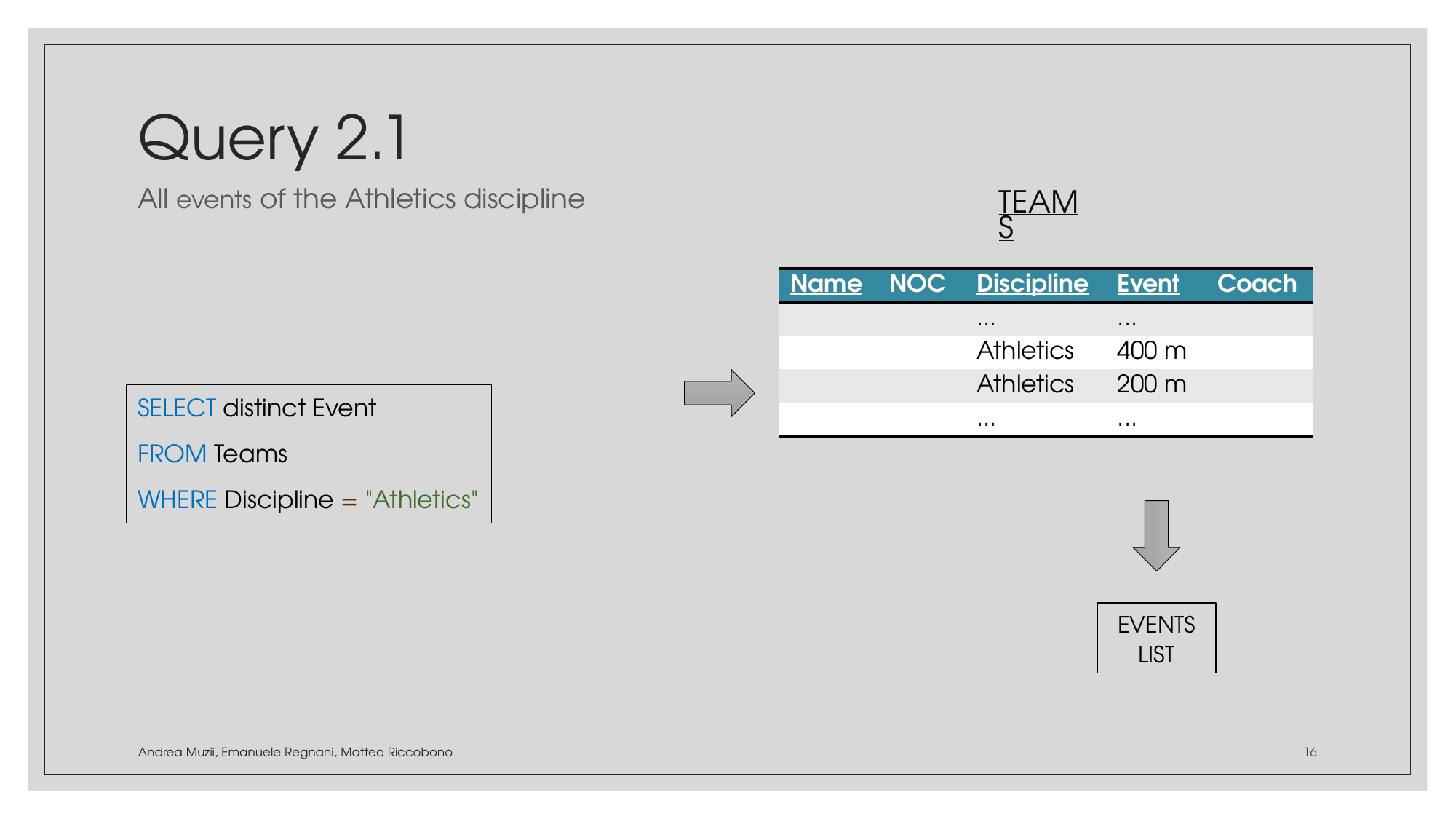

# Query 2.1
All events of the Athletics discipline
TEAMS

| Name | NOC | Discipline | Event | Coach |
| --- | --- | --- | --- | --- |
|  |  | ... | ... |  |
|  |  | Athletics | 400 m |  |
|  |  | Athletics | 200 m |  |
|  |  | ... | ... |  |

SELECT distinct Event
FROM Teams
WHERE Discipline = "Athletics"

EVENTS LIST
Andrea Muzii, Emanuele Regnani, Matteo Riccobono
16